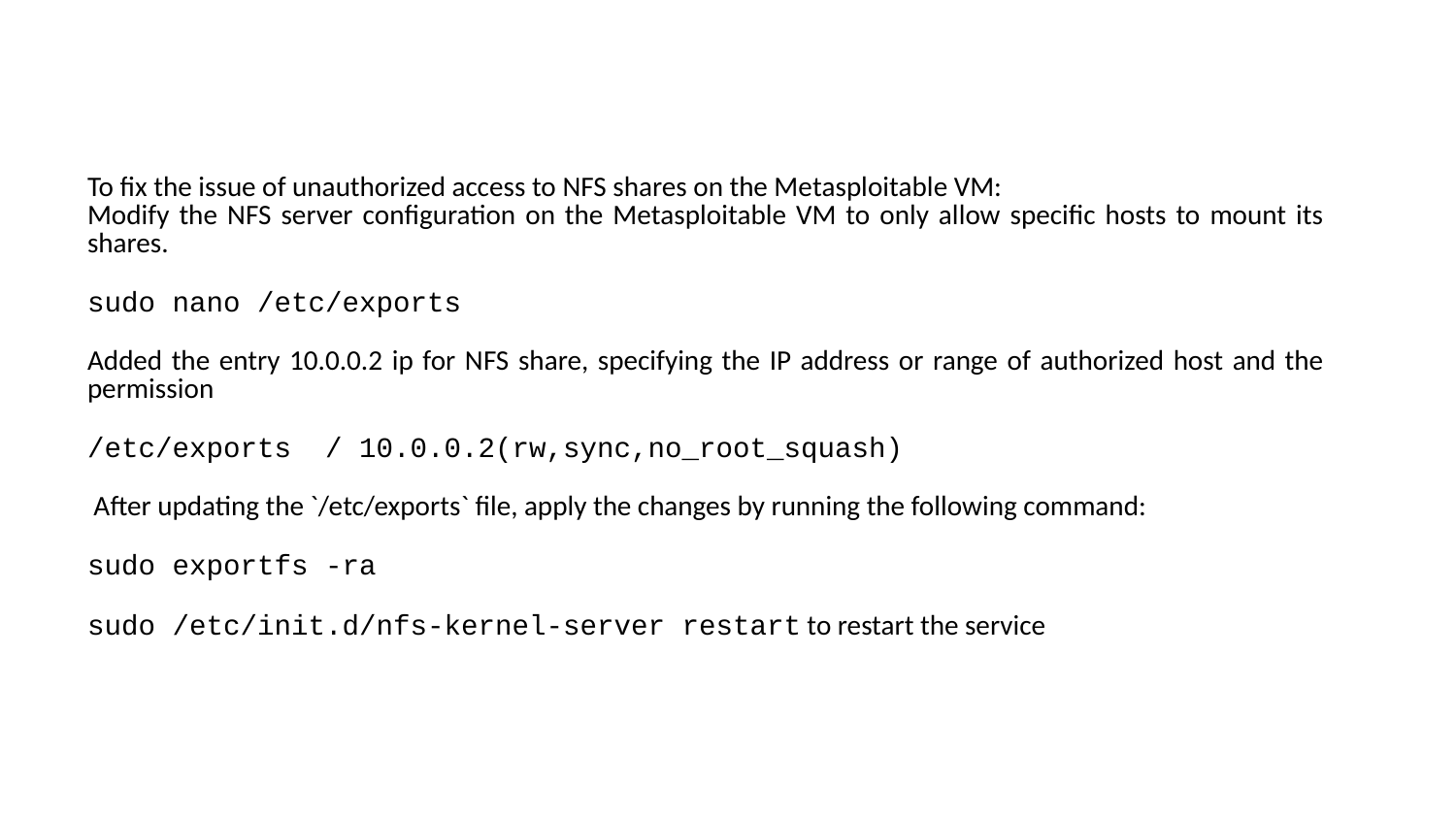

To fix the issue of unauthorized access to NFS shares on the Metasploitable VM:
Modify the NFS server configuration on the Metasploitable VM to only allow specific hosts to mount its shares.

sudo nano /etc/exports

Added the entry 10.0.0.2 ip for NFS share, specifying the IP address or range of authorized host and the permission

/etc/exports  / 10.0.0.2(rw,sync,no_root_squash)

 After updating the `/etc/exports` file, apply the changes by running the following command:

sudo exportfs -ra

sudo /etc/init.d/nfs-kernel-server restart to restart the service